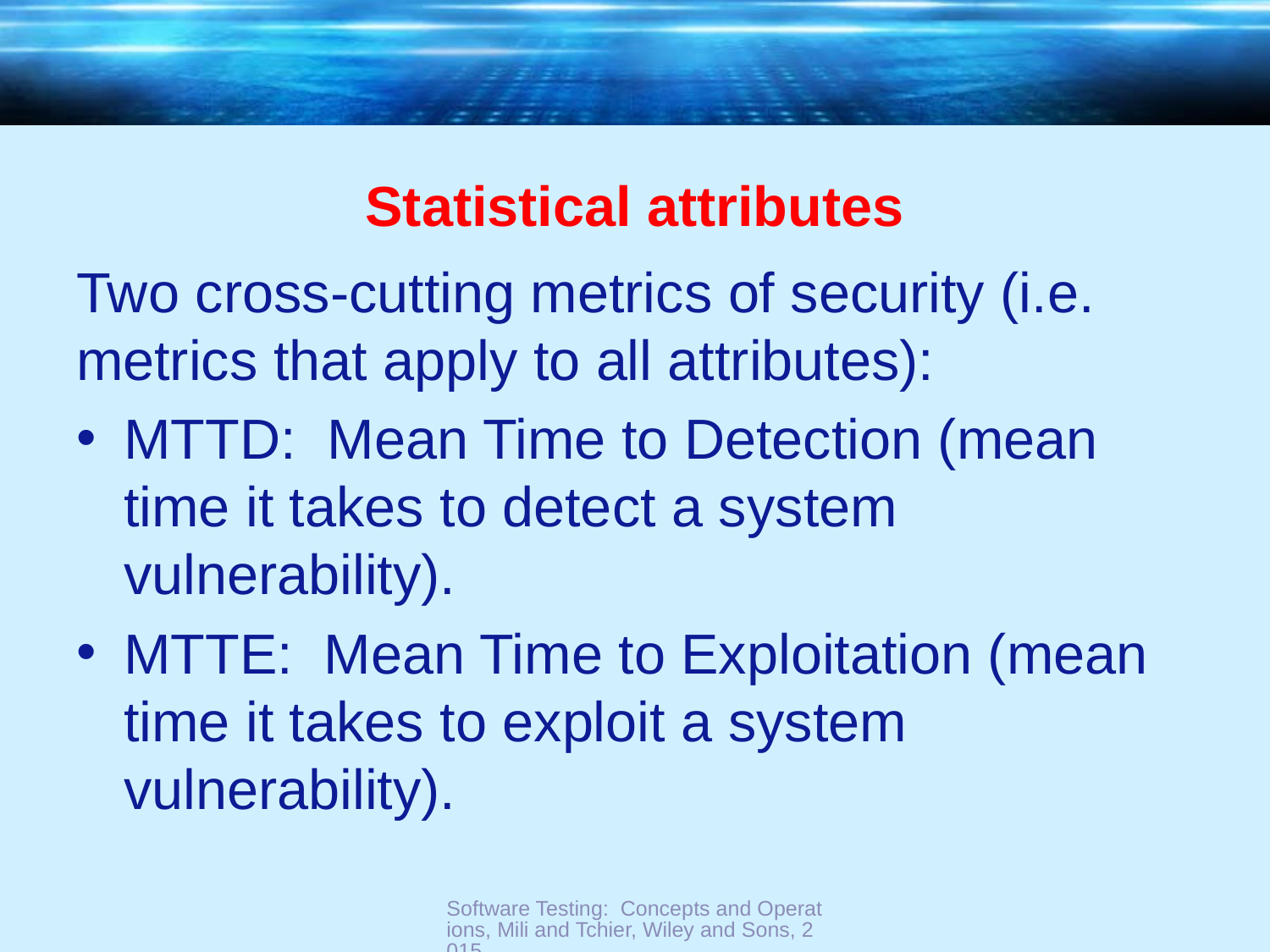

# Statistical attributes
Two cross-cutting metrics of security (i.e. metrics that apply to all attributes):
MTTD:  Mean Time to Detection (mean time it takes to detect a system vulnerability).
MTTE:  Mean Time to Exploitation (mean time it takes to exploit a system vulnerability).
Software Testing:  Concepts and Operations, Mili and Tchier, Wiley and Sons, 2015